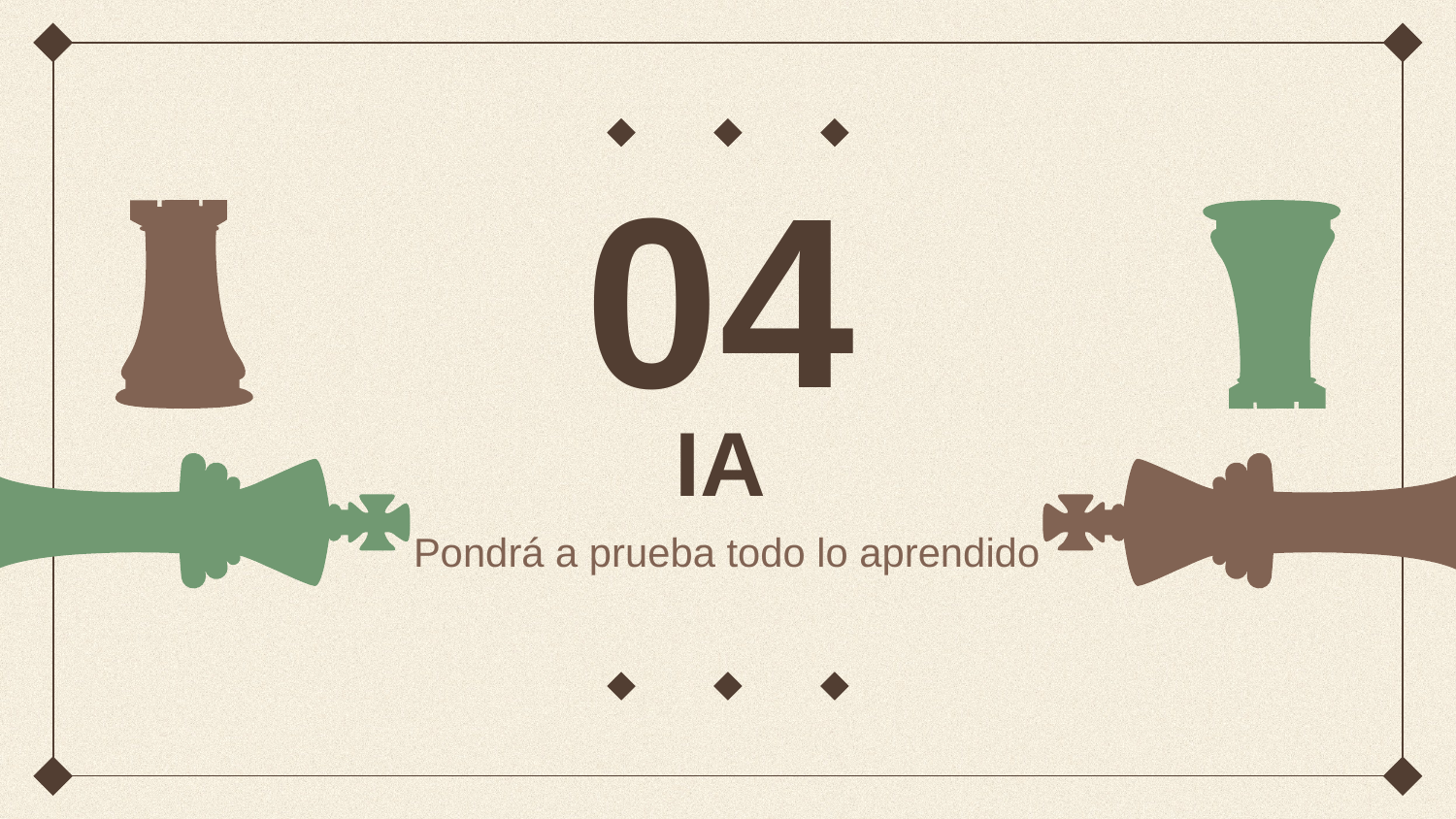

# 04

IA
Pondrá a prueba todo lo aprendido